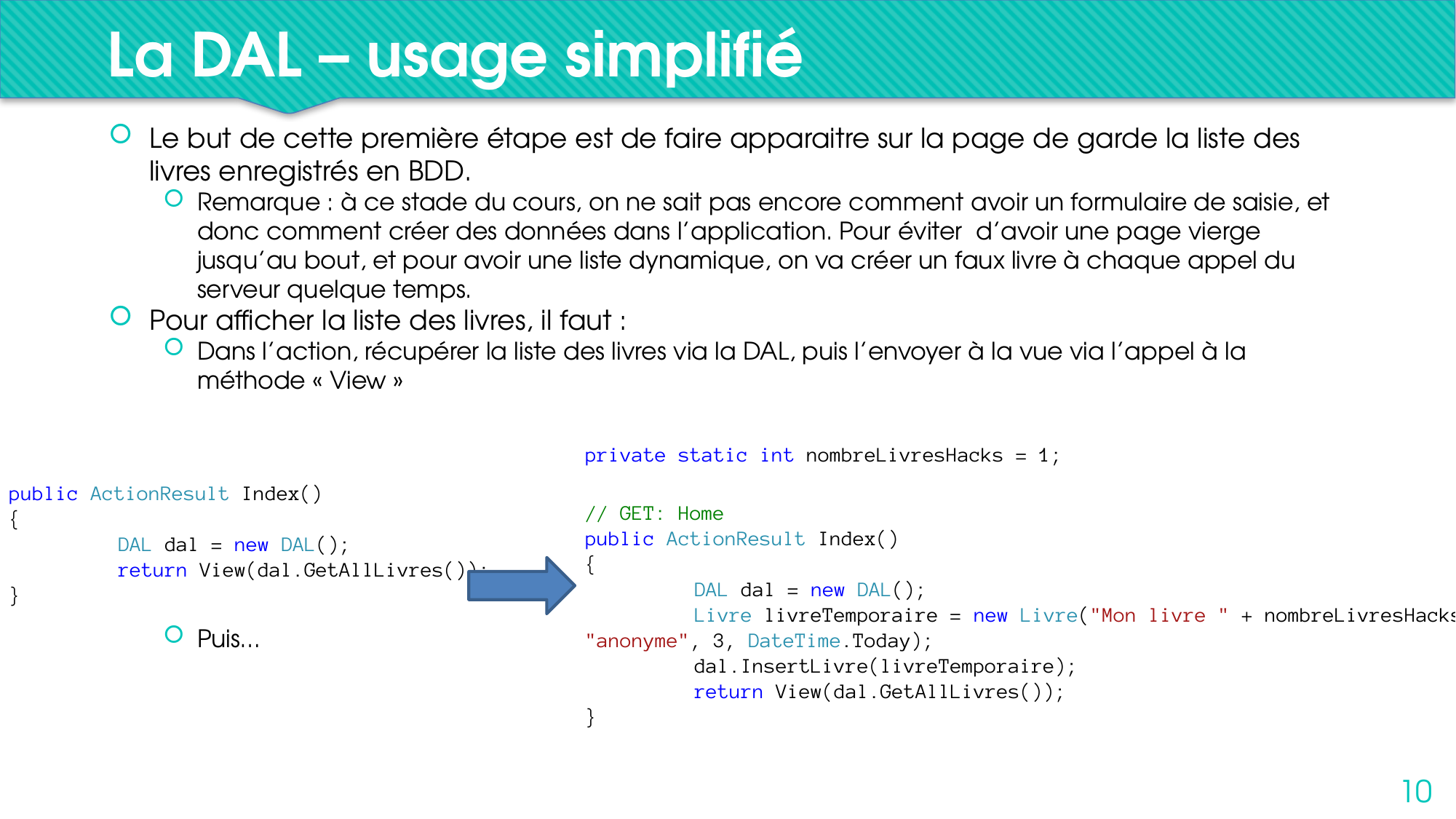

La DAL – usage simplifié
Le but de cette première étape est de faire apparaitre sur la page de garde la liste des livres enregistrés en BDD.
Remarque : à ce stade du cours, on ne sait pas encore comment avoir un formulaire de saisie, et donc comment créer des données dans l’application. Pour éviter  d’avoir une page vierge jusqu’au bout, et pour avoir une liste dynamique, on va créer un faux livre à chaque appel du serveur quelque temps.
Pour afficher la liste des livres, il faut :
Dans l’action, récupérer la liste des livres via la DAL, puis l’envoyer à la vue via l’appel à la méthode « View »

Puis…
private static int nombreLivresHacks = 1;

// GET: Home
public ActionResult Index()
{
	DAL dal = new DAL();
	Livre livreTemporaire = new Livre("Mon livre " + nombreLivresHacks++, "anonyme", 3, DateTime.Today);
	dal.InsertLivre(livreTemporaire);
	return View(dal.GetAllLivres());
}
public ActionResult Index()
{
	DAL dal = new DAL();
	return View(dal.GetAllLivres());
}

10